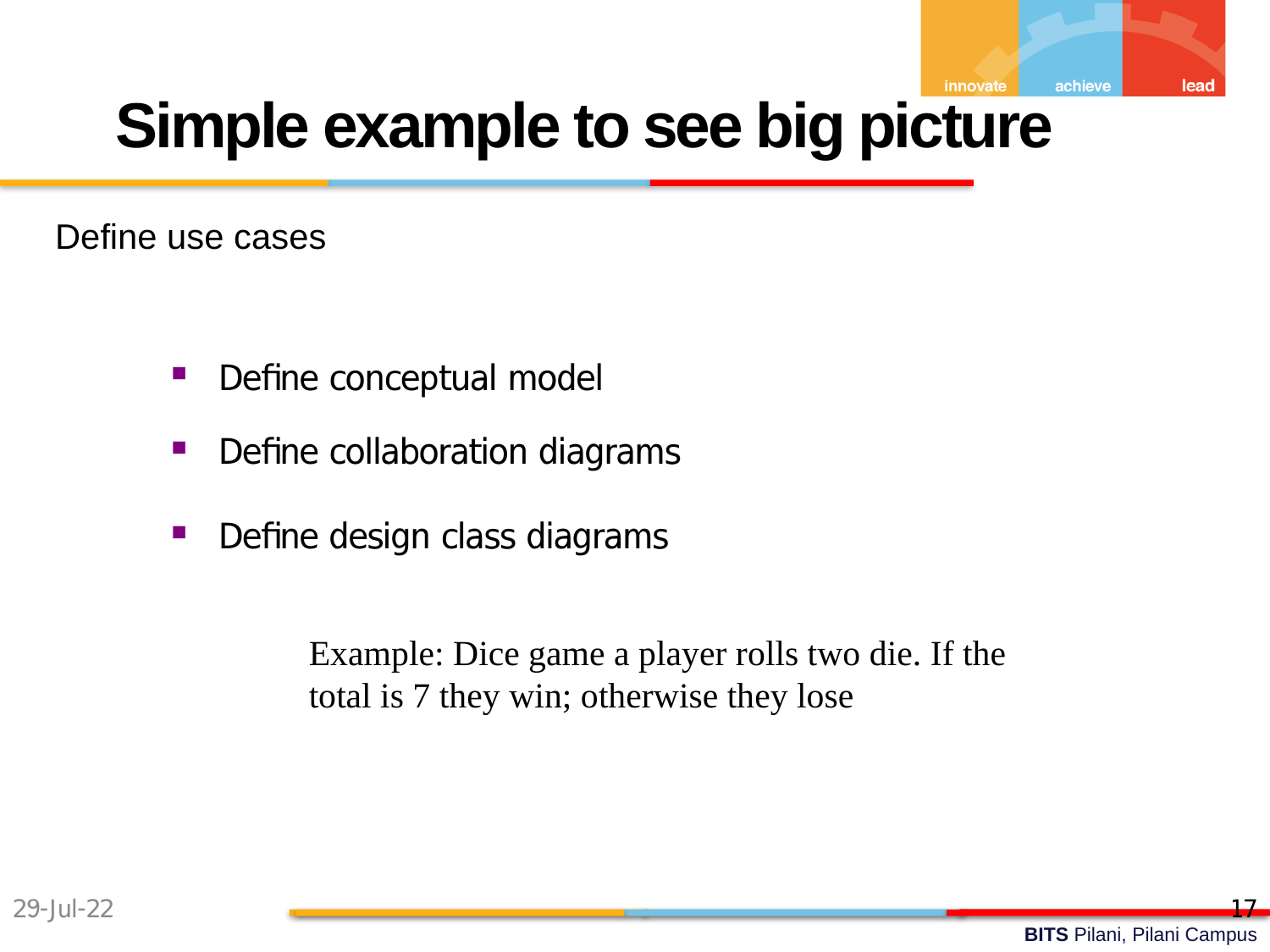

Simple example to see big picture
Define use cases
Define conceptual model
Define collaboration diagrams
Define design class diagrams
Example: Dice game a player rolls two die. If the total is 7 they win; otherwise they lose
29-Jul-22
17